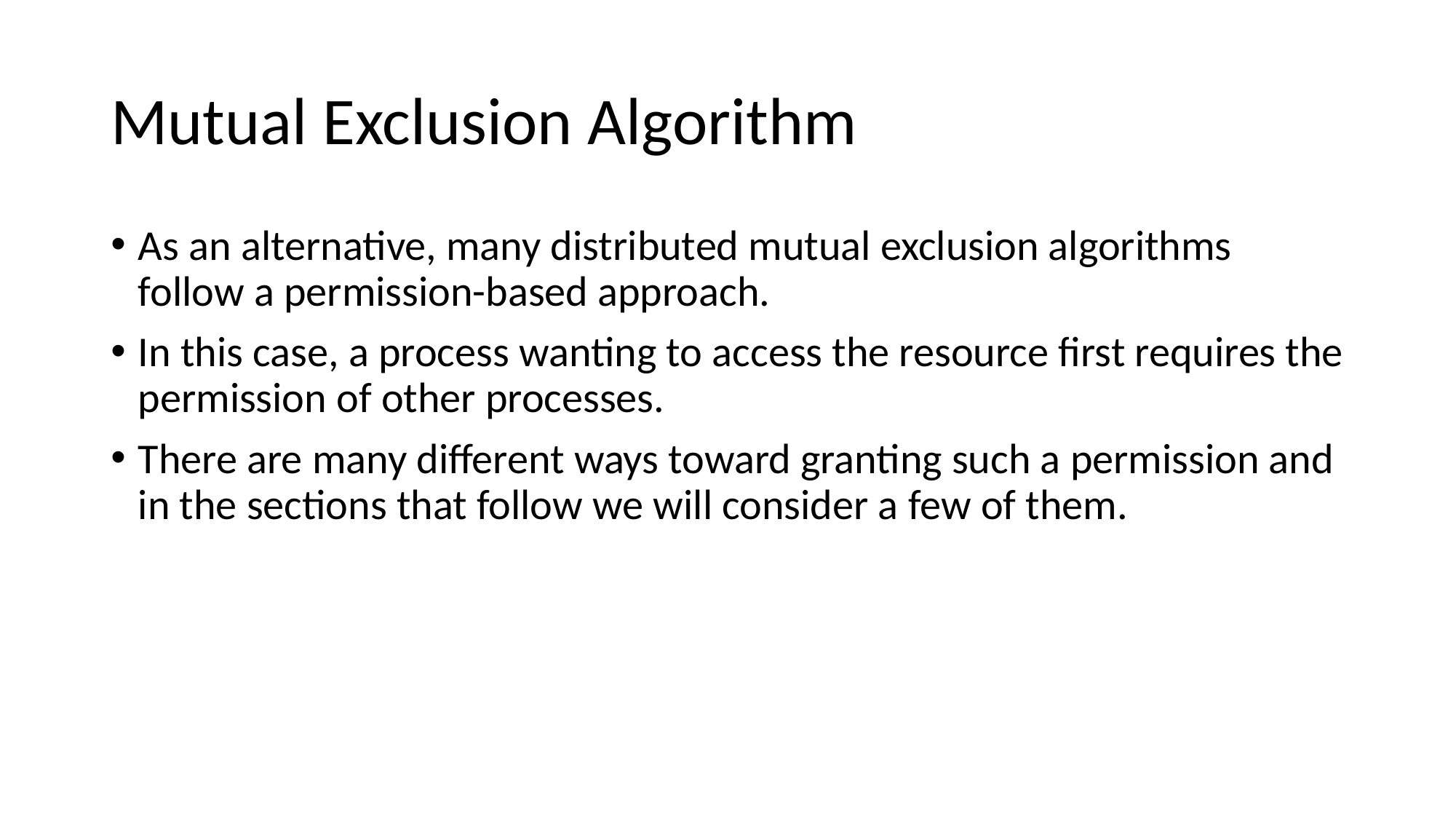

# Mutual Exclusion Algorithm
As an alternative, many distributed mutual exclusion algorithms follow a permission-based approach.
In this case, a process wanting to access the resource first requires the permission of other processes.
There are many different ways toward granting such a permission and in the sections that follow we will consider a few of them.